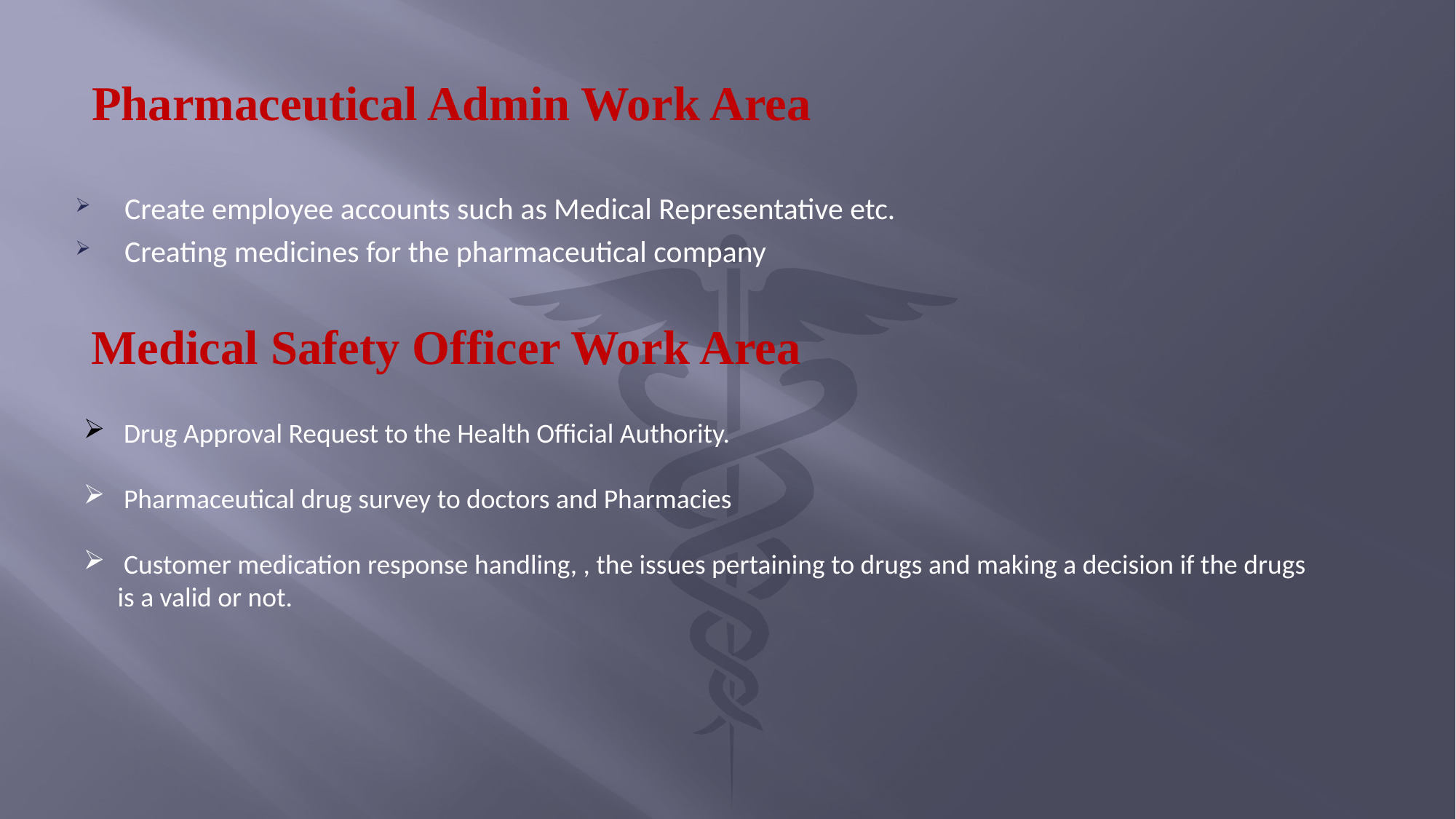

# Pharmaceutical Admin Work Area

Create employee accounts such as Medical Representative etc.
Creating medicines for the pharmaceutical company

Medical Safety Officer Work Area
 Drug Approval Request to the Health Official Authority.

 Pharmaceutical drug survey to doctors and Pharmacies

 Customer medication response handling, , the issues pertaining to drugs and making a decision if the drugs is a valid or not.